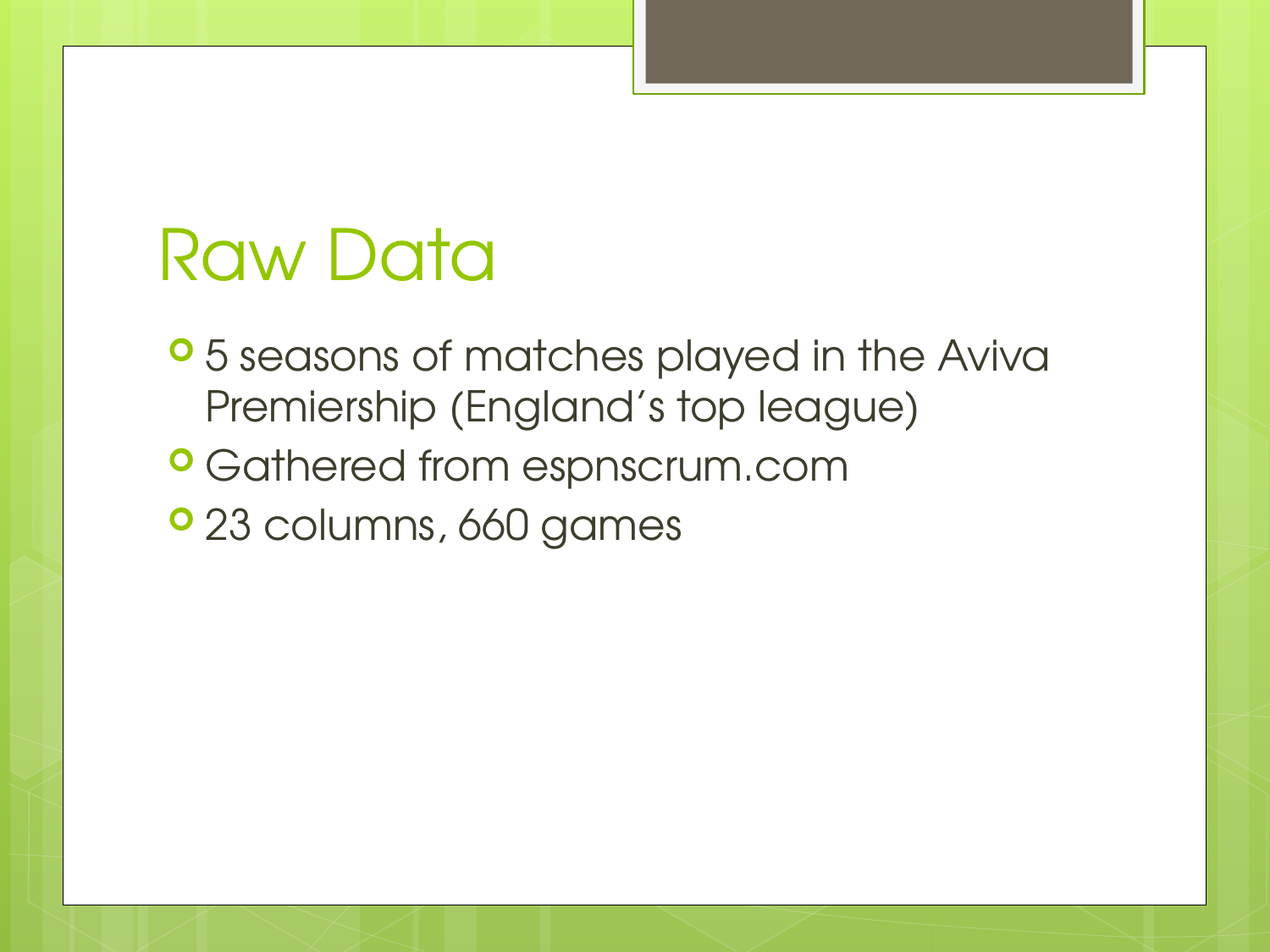

# Raw Data
5 seasons of matches played in the Aviva Premiership (England’s top league)
Gathered from espnscrum.com
23 columns, 660 games